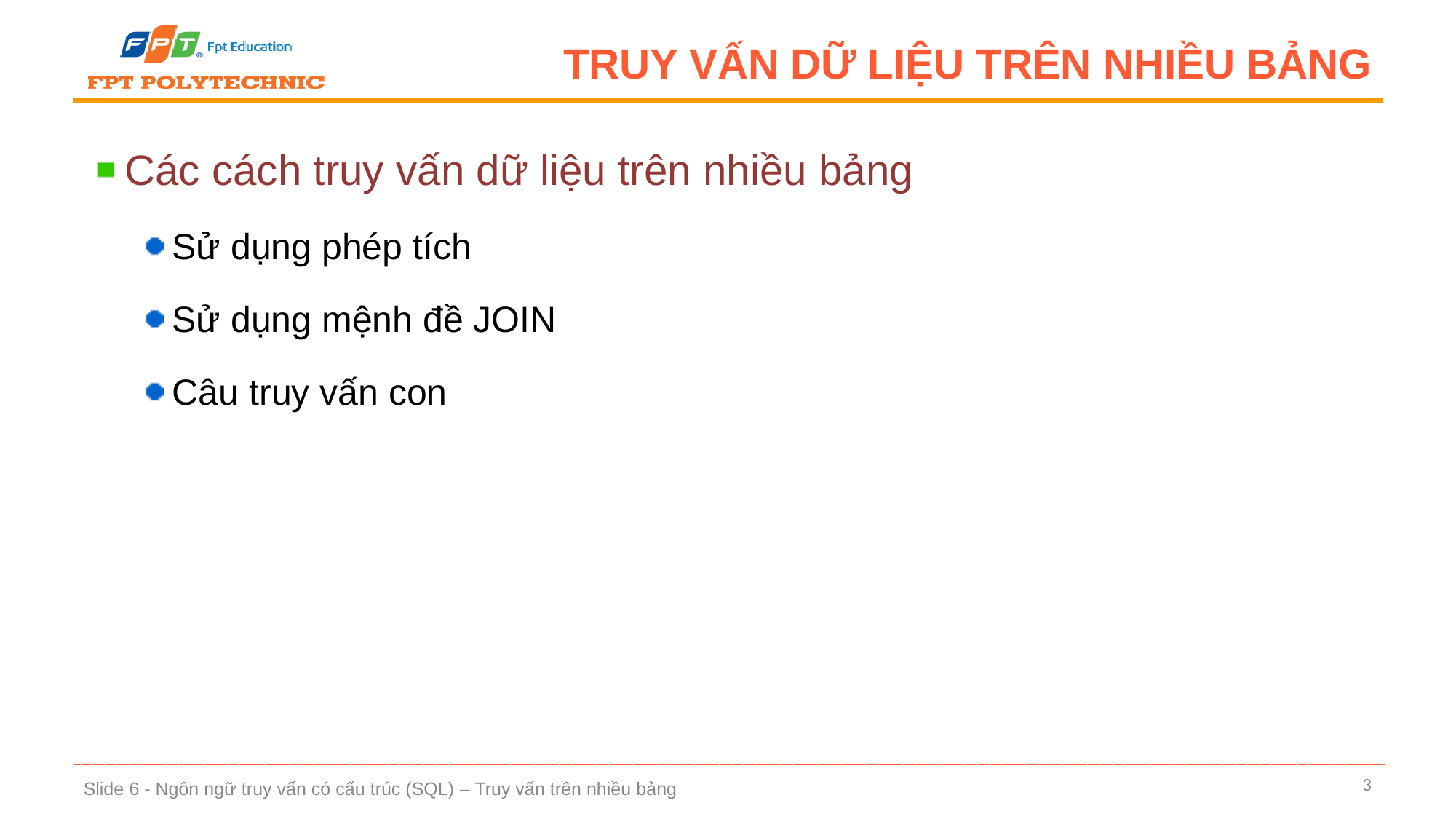

# Truy vấn dữ liệu trên nhiều bảng
Các cách truy vấn dữ liệu trên nhiều bảng
Sử dụng phép tích
Sử dụng mệnh đề JOIN
Câu truy vấn con

3